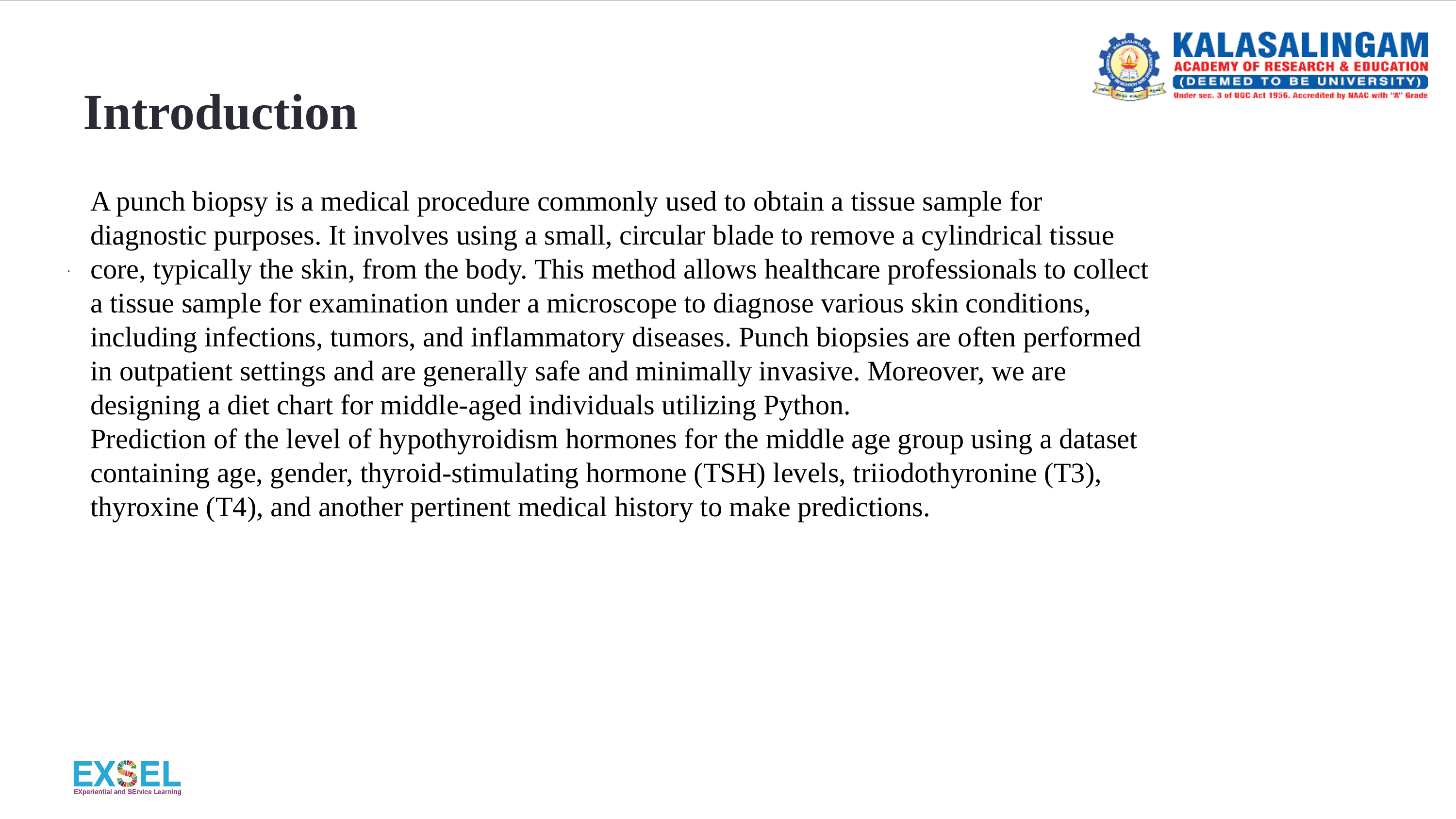

# Introduction
A punch biopsy is a medical procedure commonly used to obtain a tissue sample for diagnostic purposes. It involves using a small, circular blade to remove a cylindrical tissue core, typically the skin, from the body. This method allows healthcare professionals to collect a tissue sample for examination under a microscope to diagnose various skin conditions, including infections, tumors, and inflammatory diseases. Punch biopsies are often performed in outpatient settings and are generally safe and minimally invasive. Moreover, we are designing a diet chart for middle-aged individuals utilizing Python.
Prediction of the level of hypothyroidism hormones for the middle age group using a dataset containing age, gender, thyroid-stimulating hormone (TSH) levels, triiodothyronine (T3), thyroxine (T4), and another pertinent medical history to make predictions.

.